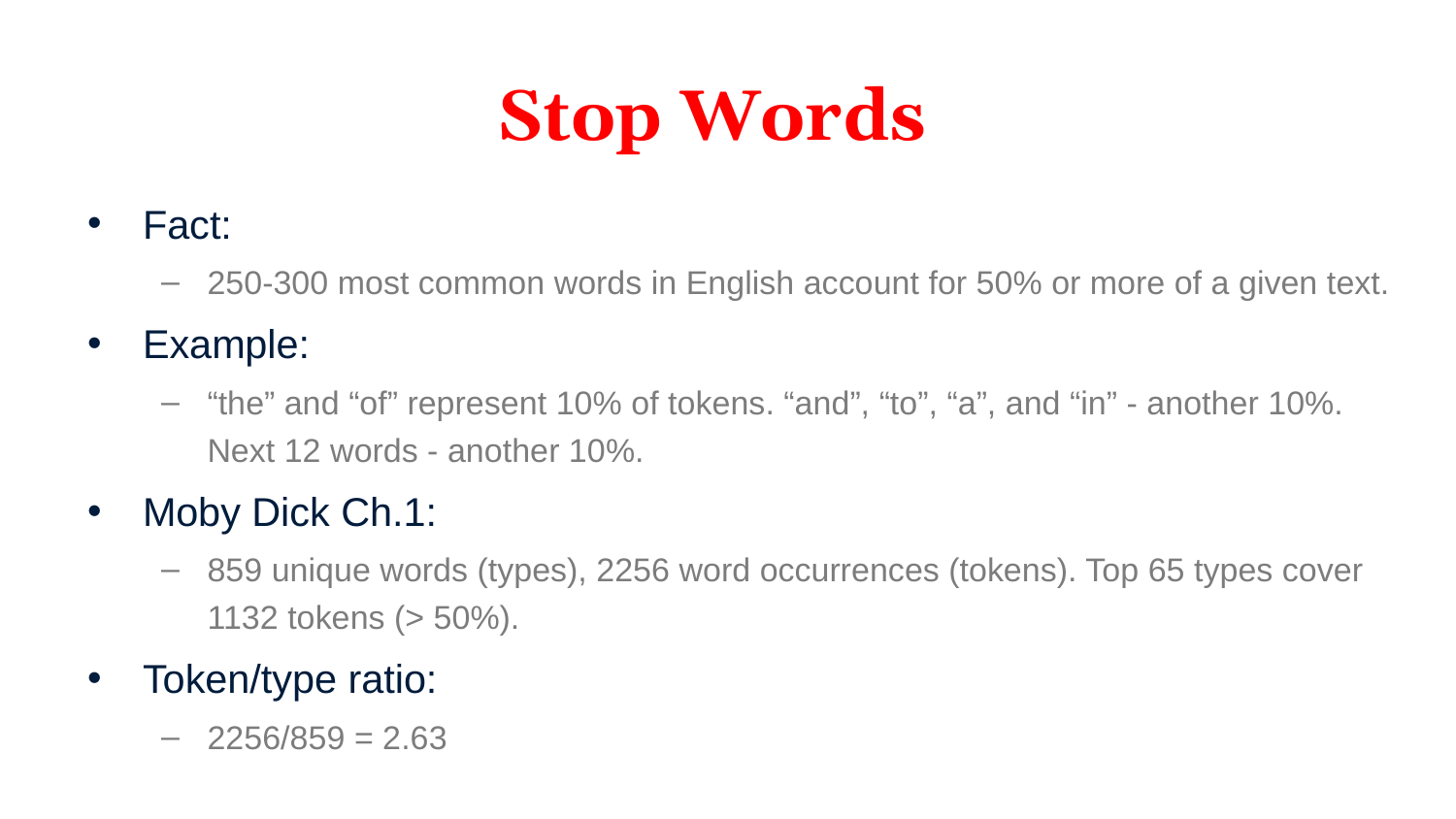

# Stop Words
Fact:
250-300 most common words in English account for 50% or more of a given text.
Example:
“the” and “of” represent 10% of tokens. “and”, “to”, “a”, and “in” - another 10%. Next 12 words - another 10%.
Moby Dick Ch.1:
859 unique words (types), 2256 word occurrences (tokens). Top 65 types cover 1132 tokens (> 50%).
Token/type ratio:
2256/859 = 2.63